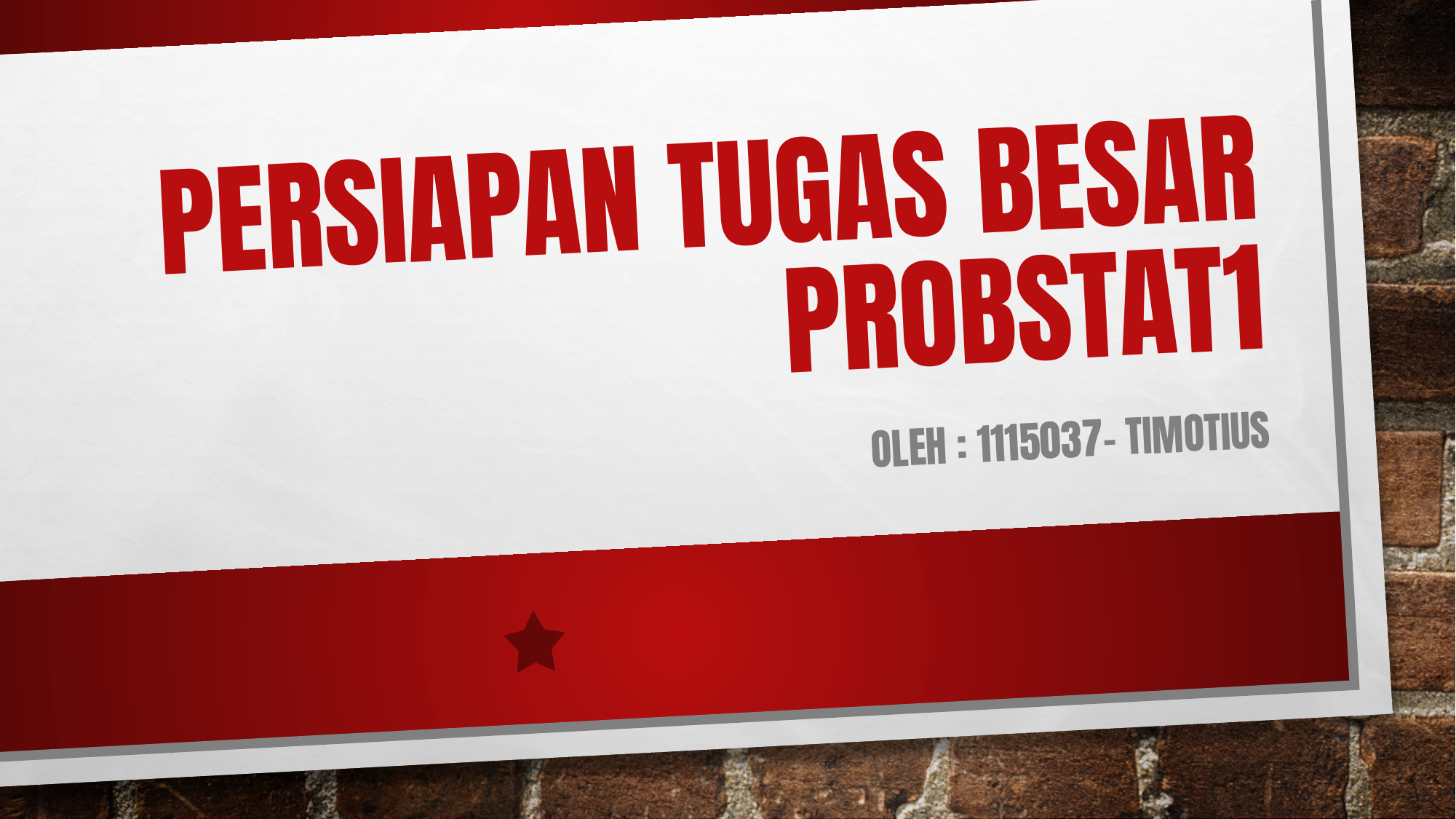

# Persiapan Tugas Besar Probstat1
Oleh : 1115037- Timotius